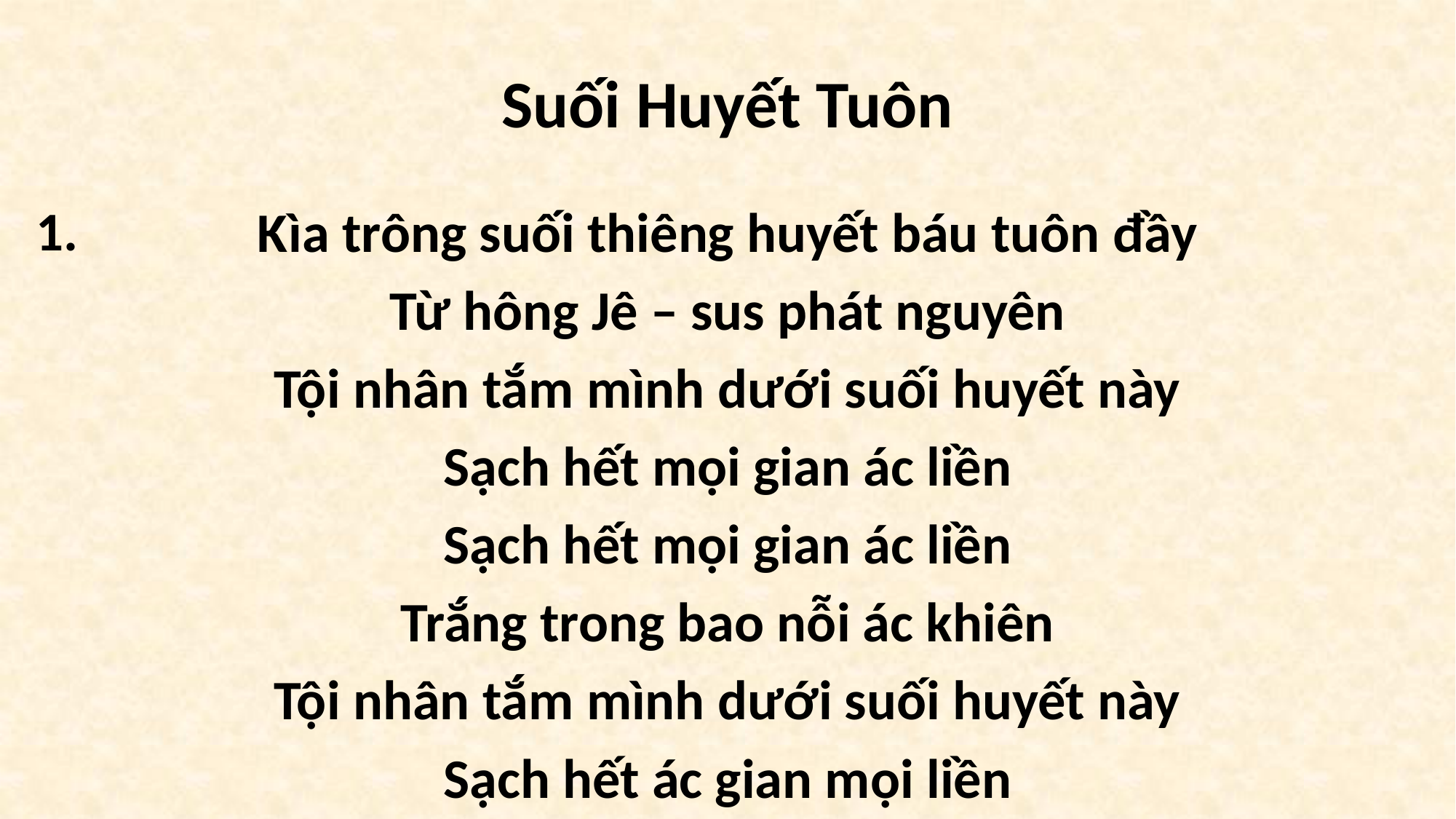

# Suối Huyết Tuôn
1.
Kìa trông suối thiêng huyết báu tuôn đầy
Từ hông Jê – sus phát nguyên
Tội nhân tắm mình dưới suối huyết này
Sạch hết mọi gian ác liền
Sạch hết mọi gian ác liền
Trắng trong bao nỗi ác khiên
Tội nhân tắm mình dưới suối huyết này
Sạch hết ác gian mọi liền